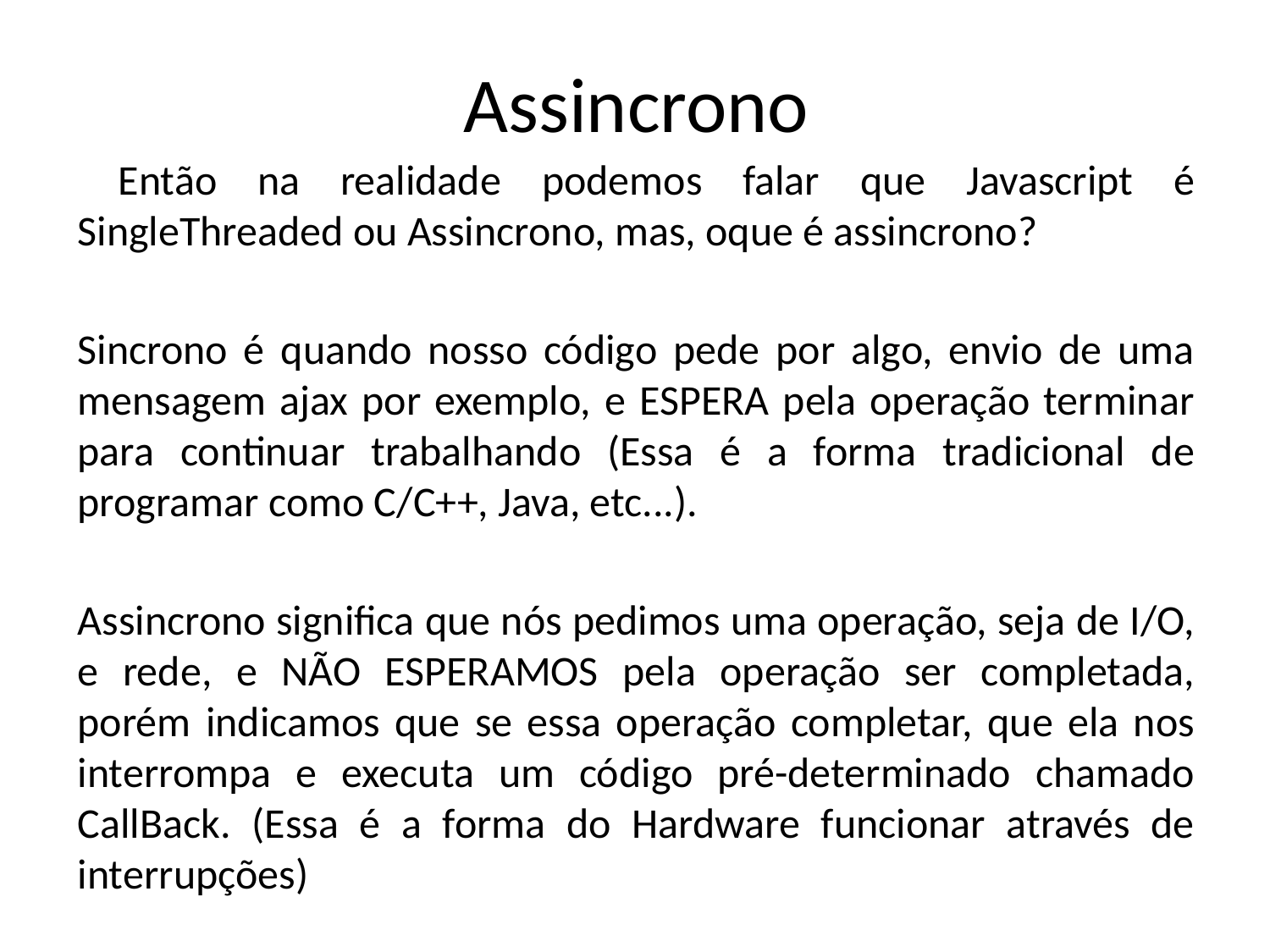

# Assincrono
 Então na realidade podemos falar que Javascript é SingleThreaded ou Assincrono, mas, oque é assincrono?

Sincrono é quando nosso código pede por algo, envio de uma mensagem ajax por exemplo, e ESPERA pela operação terminar para continuar trabalhando (Essa é a forma tradicional de programar como C/C++, Java, etc...).

Assincrono significa que nós pedimos uma operação, seja de I/O, e rede, e NÃO ESPERAMOS pela operação ser completada, porém indicamos que se essa operação completar, que ela nos interrompa e executa um código pré-determinado chamado CallBack. (Essa é a forma do Hardware funcionar através de interrupções)